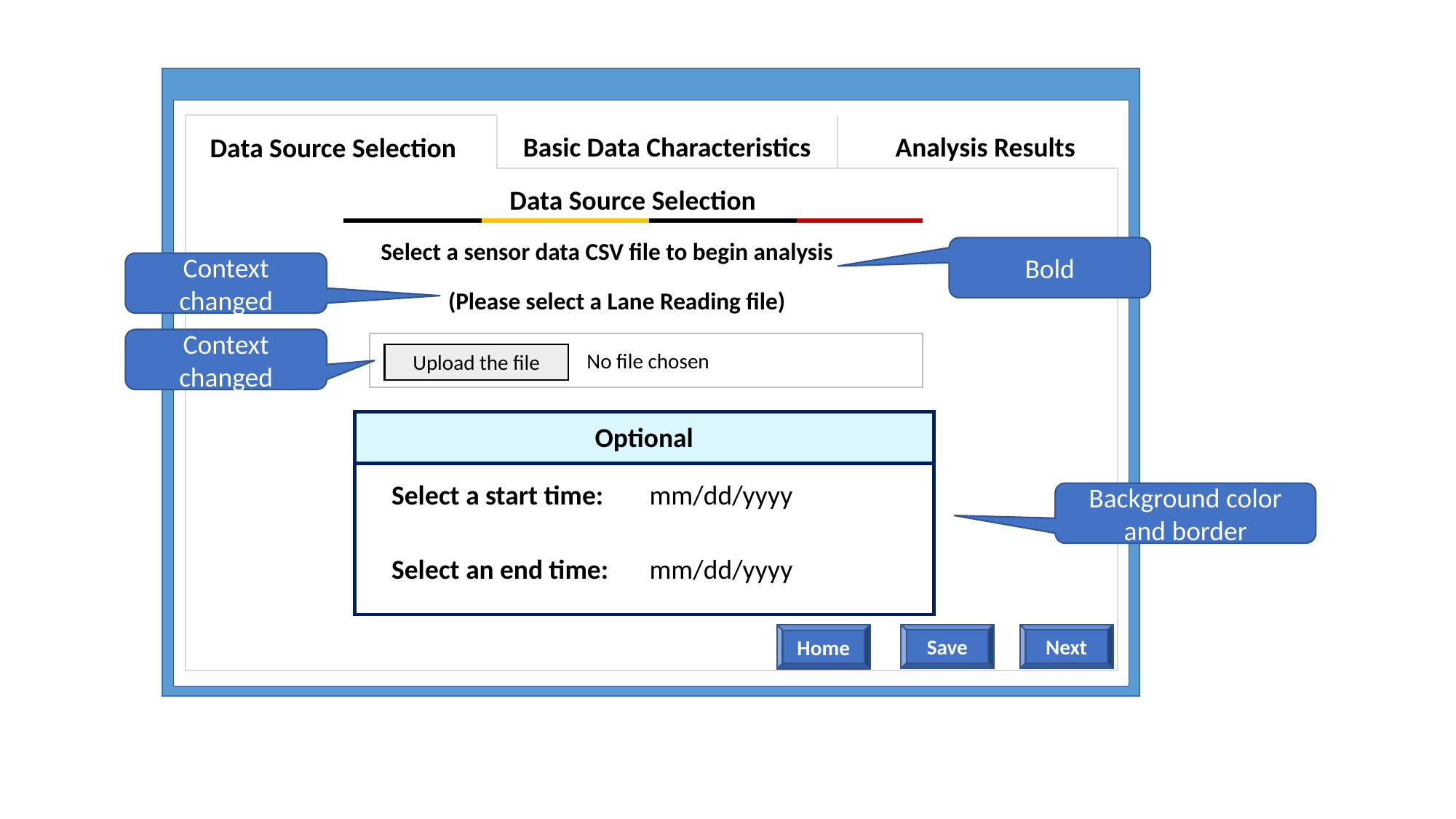

Basic Data Characteristics
Analysis Results
Data Source Selection
Data Source Selection
Select a sensor data CSV file to begin analysis
Bold
Context changed
(Please select a Lane Reading file)
Context changed

No file chosen
Upload the file

Optional
mm/dd/yyyy
Select a start time:

Background color and border
mm/dd/yyyy
Select an end time:
Next
Save
Home